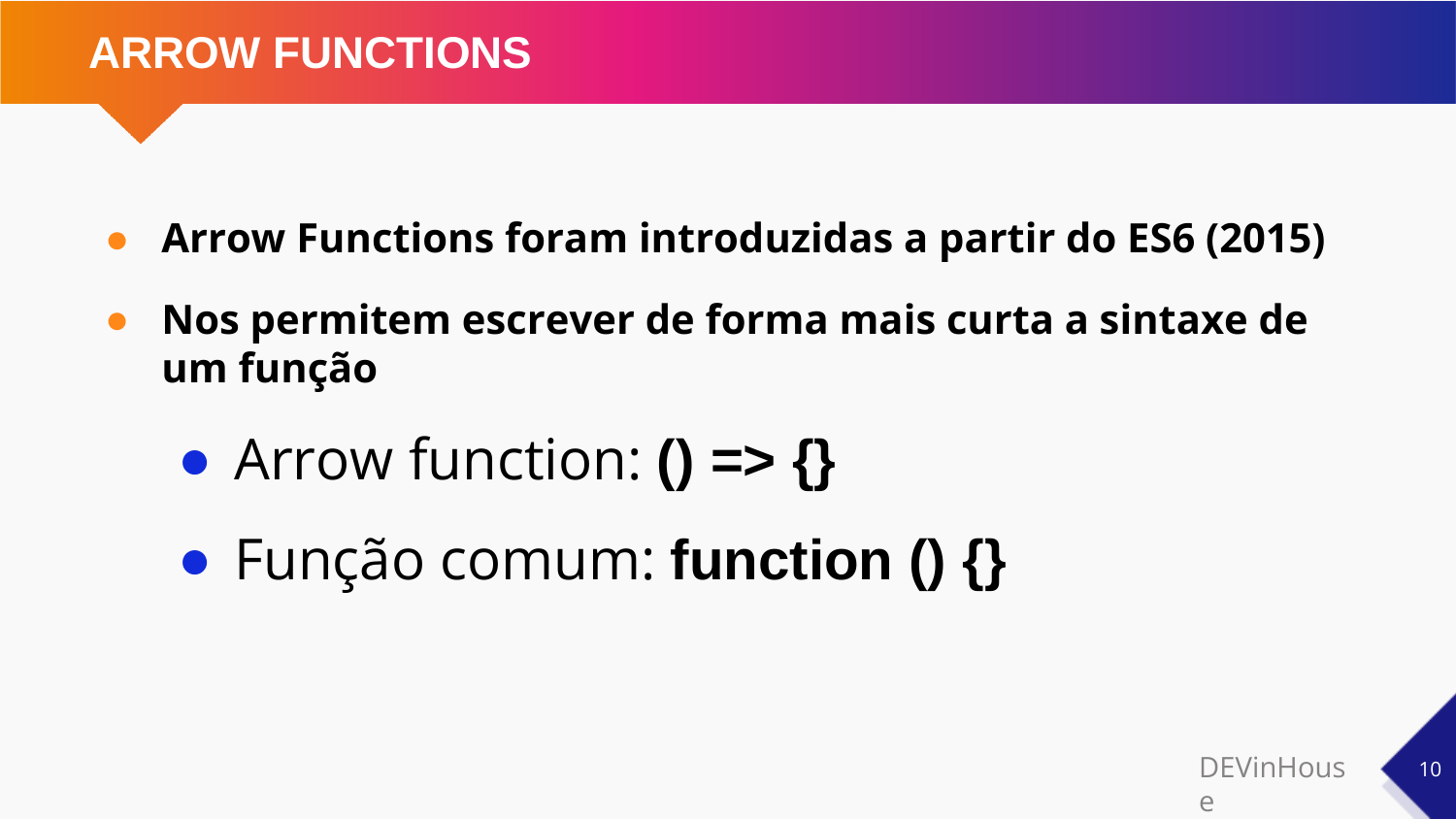

# ARROW FUNCTIONS
Arrow Functions foram introduzidas a partir do ES6 (2015)
Nos permitem escrever de forma mais curta a sintaxe de um função
Arrow function: () => {}
Função comum: function () {}
10